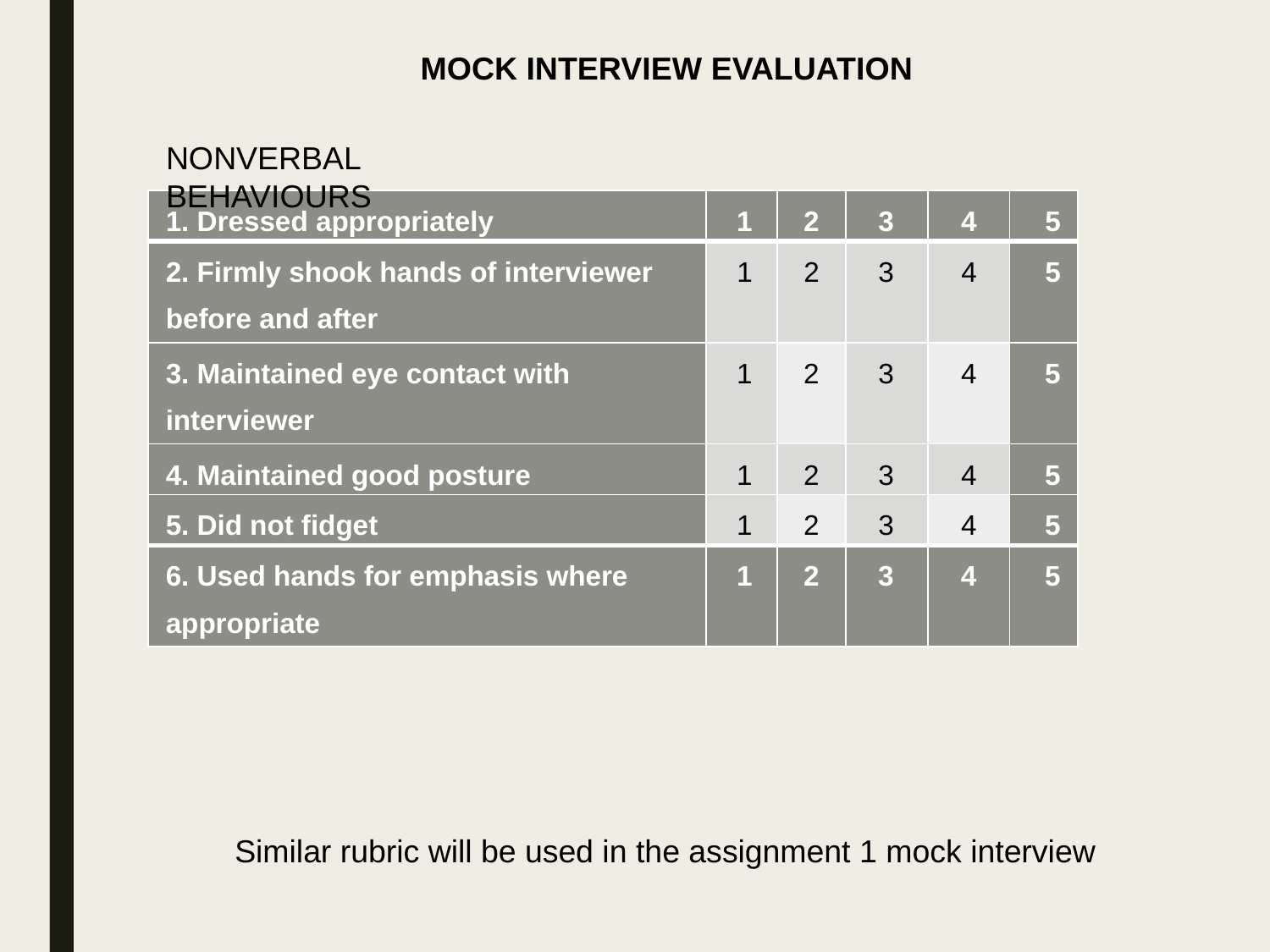

MOCK INTERVIEW EVALUATION

NONVERBAL BEHAVIOURS

| 1. Dressed appropriately | 1 | 2 | 3 | 4 | 5 |
| --- | --- | --- | --- | --- | --- |
| 2. Firmly shook hands of interviewer before and after | 1 | 2 | 3 | 4 | 5 |
| 3. Maintained eye contact with interviewer | 1 | 2 | 3 | 4 | 5 |
| 4. Maintained good posture | 1 | 2 | 3 | 4 | 5 |
| 5. Did not fidget | 1 | 2 | 3 | 4 | 5 |
| 6. Used hands for emphasis where appropriate | 1 | 2 | 3 | 4 | 5 |
Similar rubric will be used in the assignment 1 mock interview